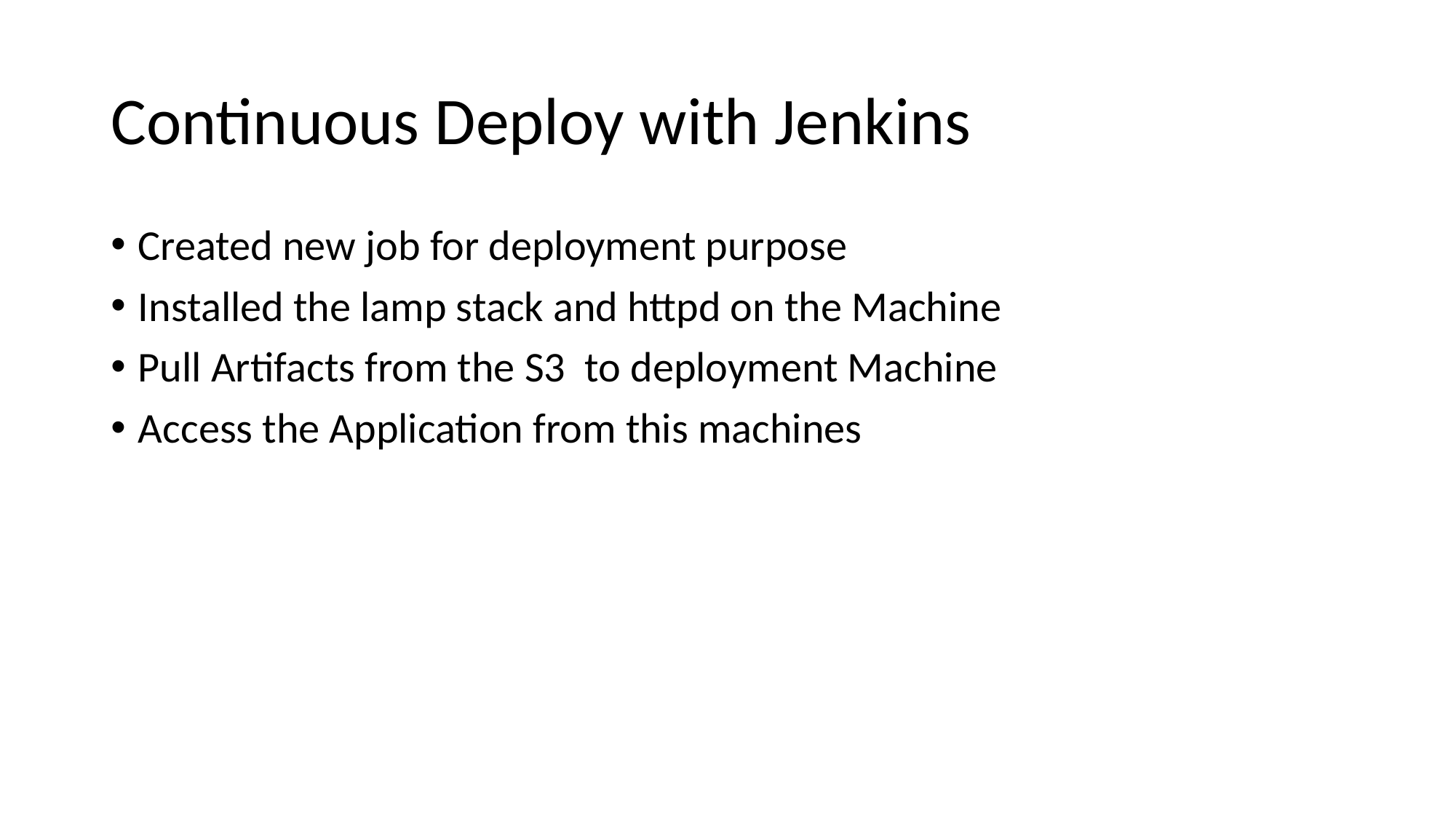

# Continuous Deploy with Jenkins
Created new job for deployment purpose
Installed the lamp stack and httpd on the Machine
Pull Artifacts from the S3  to deployment Machine
Access the Application from this machines